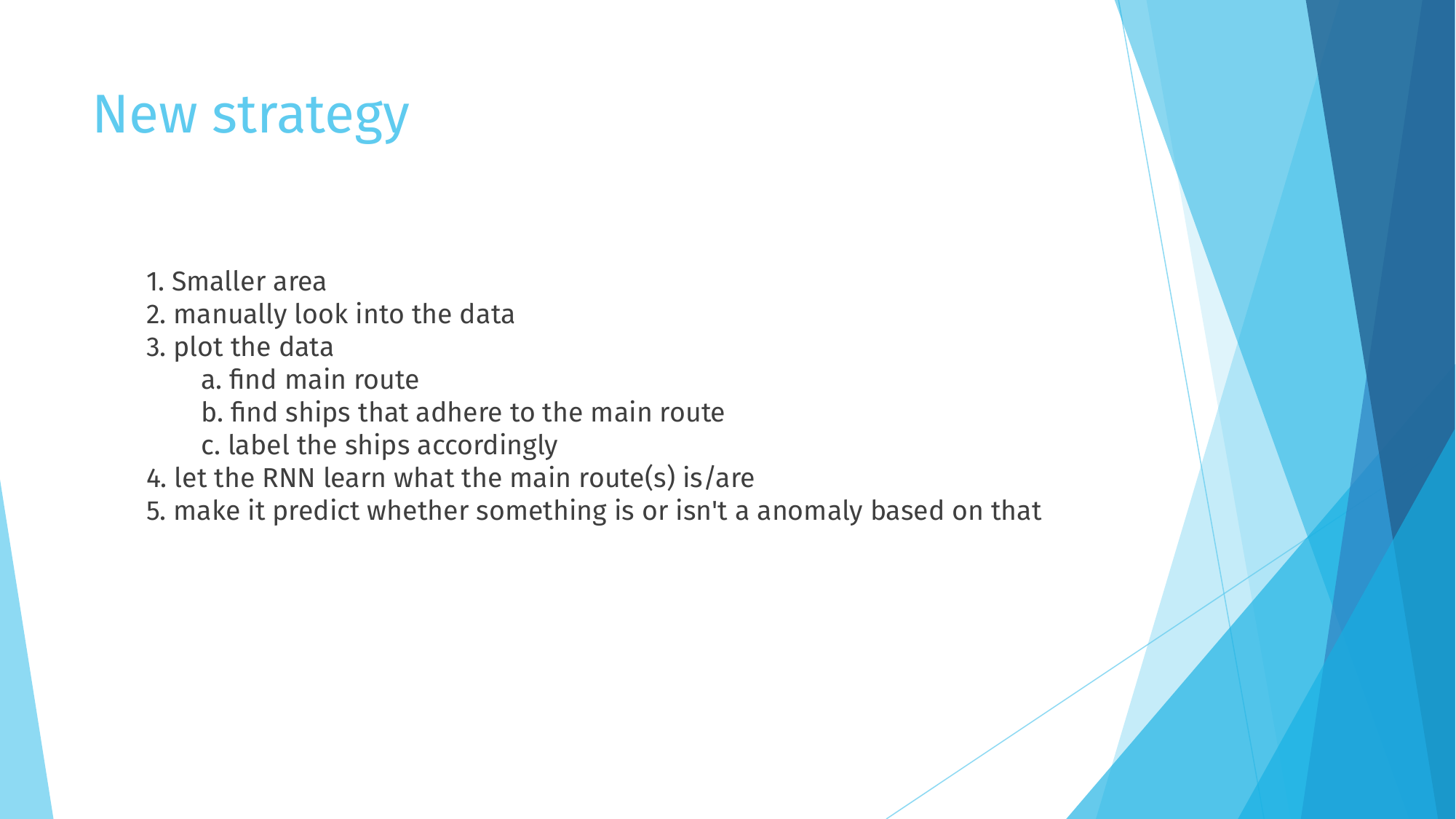

# New strategy
1. Smaller area
2. manually look into the data
3. plot the data
a. find main route
b. find ships that adhere to the main route
c. label the ships accordingly
4. let the RNN learn what the main route(s) is/are
5. make it predict whether something is or isn't a anomaly based on that